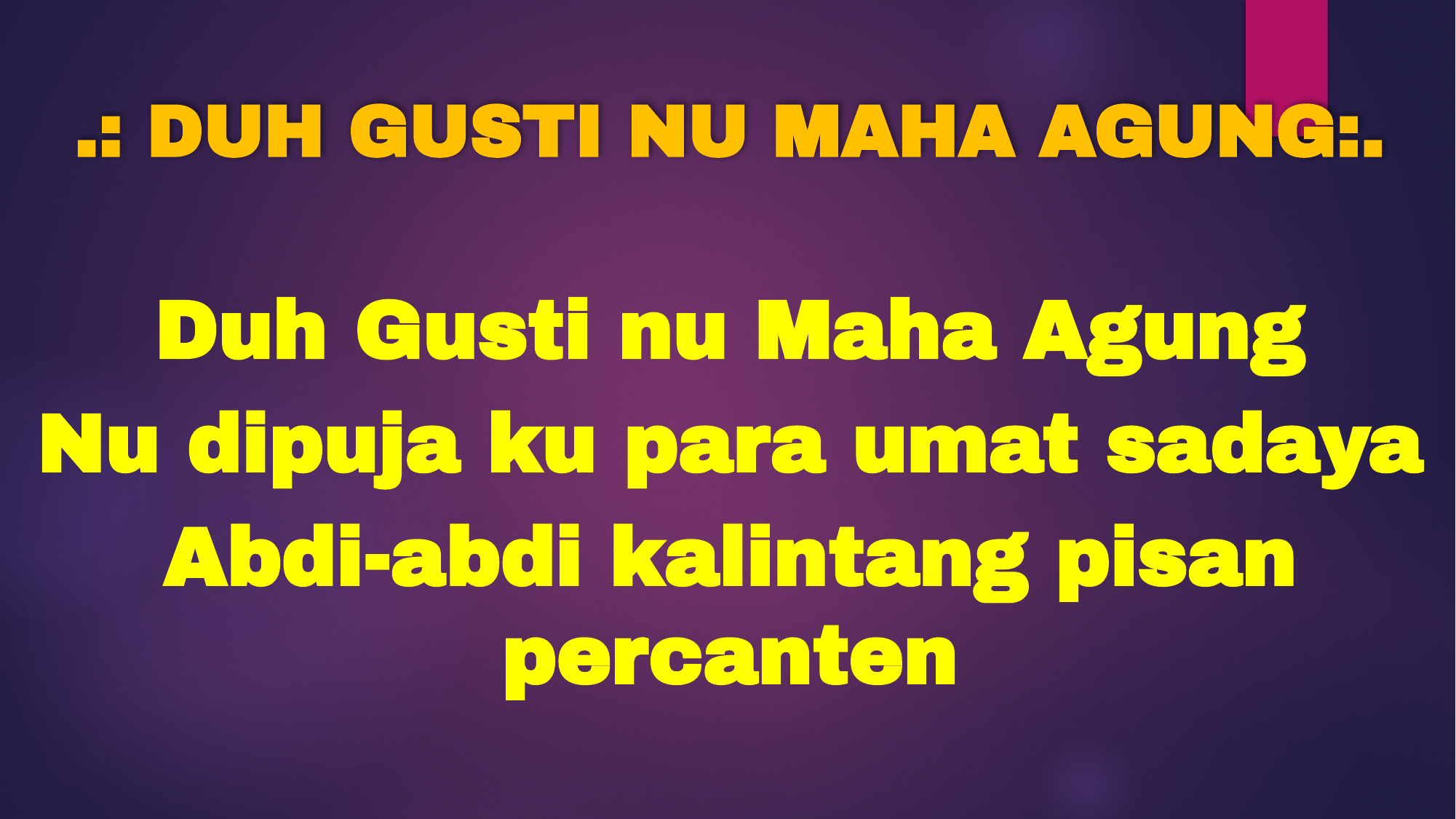

.: DUH GUSTI NU MAHA AGUNG:.
Duh Gusti nu Maha Agung
Nu dipuja ku para umat sadaya
Abdi-abdi kalintang pisan percanten